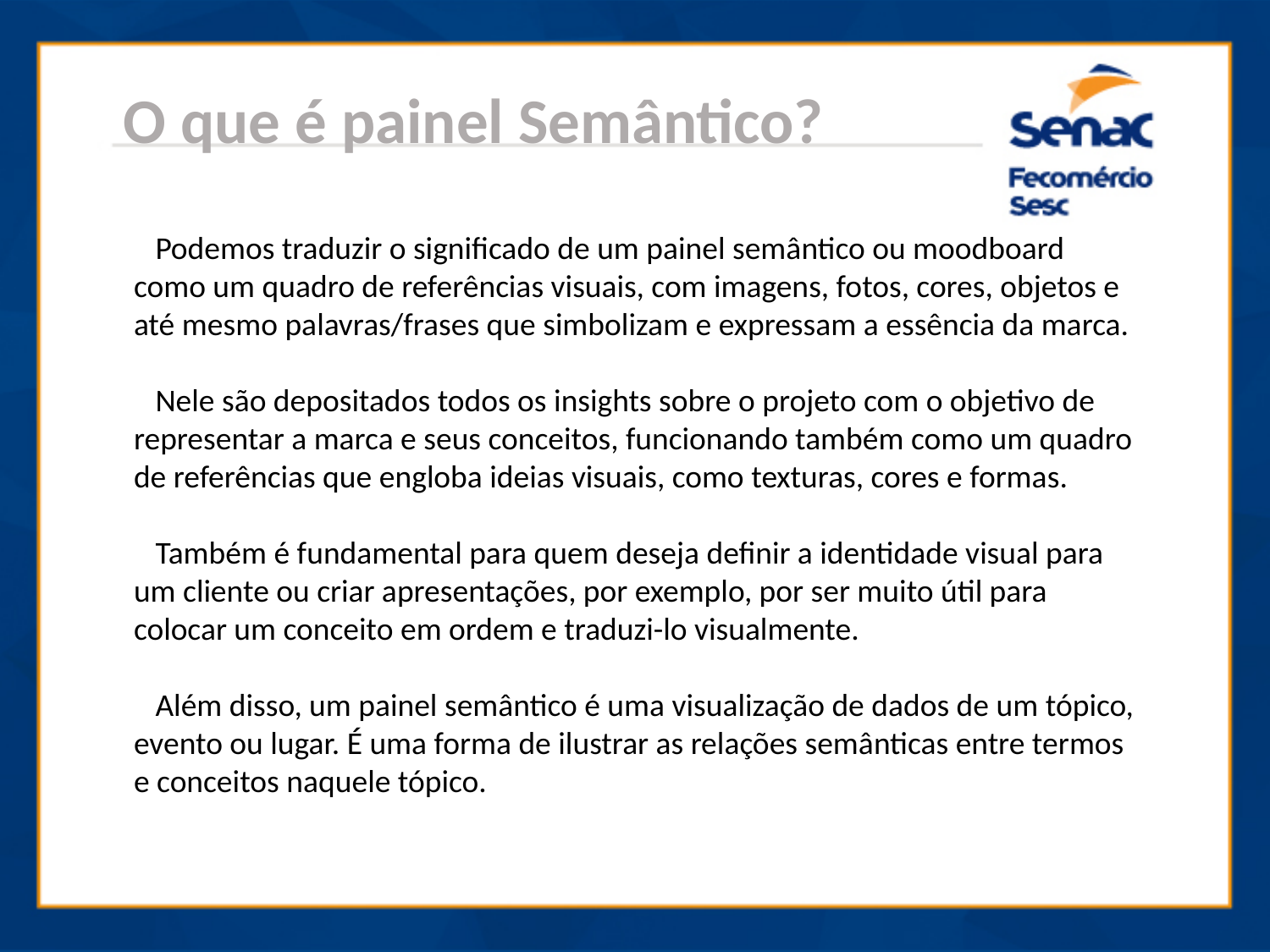

O que é painel Semântico?
   Podemos traduzir o significado de um painel semântico ou moodboard como um quadro de referências visuais, com imagens, fotos, cores, objetos e até mesmo palavras/frases que simbolizam e expressam a essência da marca.

   Nele são depositados todos os insights sobre o projeto com o objetivo de representar a marca e seus conceitos, funcionando também como um quadro de referências que engloba ideias visuais, como texturas, cores e formas.

   Também é fundamental para quem deseja definir a identidade visual para um cliente ou criar apresentações, por exemplo, por ser muito útil para colocar um conceito em ordem e traduzi-lo visualmente.

   Além disso, um painel semântico é uma visualização de dados de um tópico, evento ou lugar. É uma forma de ilustrar as relações semânticas entre termos e conceitos naquele tópico.